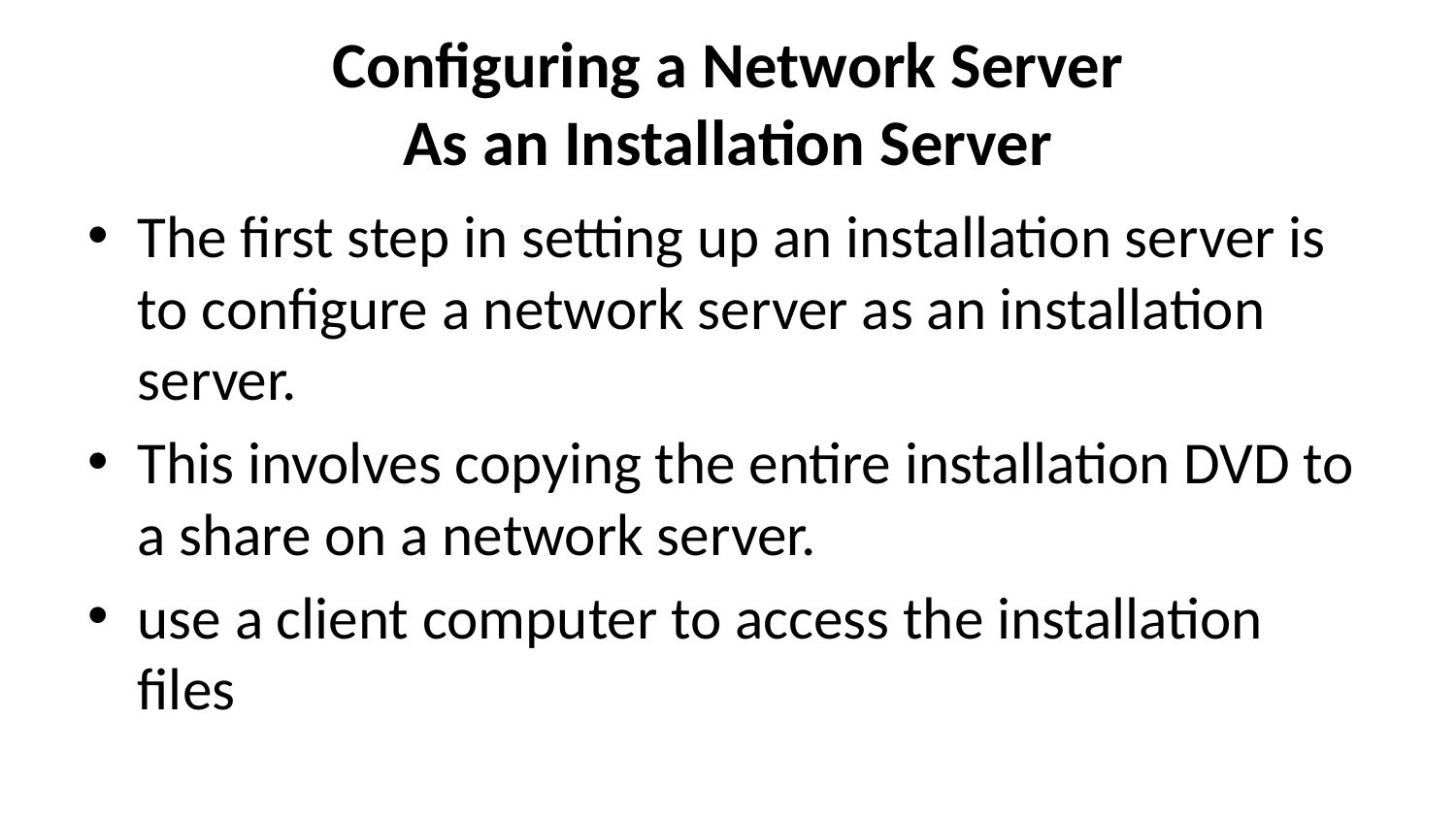

# Configuring a Network Server As an Installation Server
The first step in setting up an installation server is to configure a network server as an installation server.
This involves copying the entire installation DVD to a share on a network server.
use a client computer to access the installation files